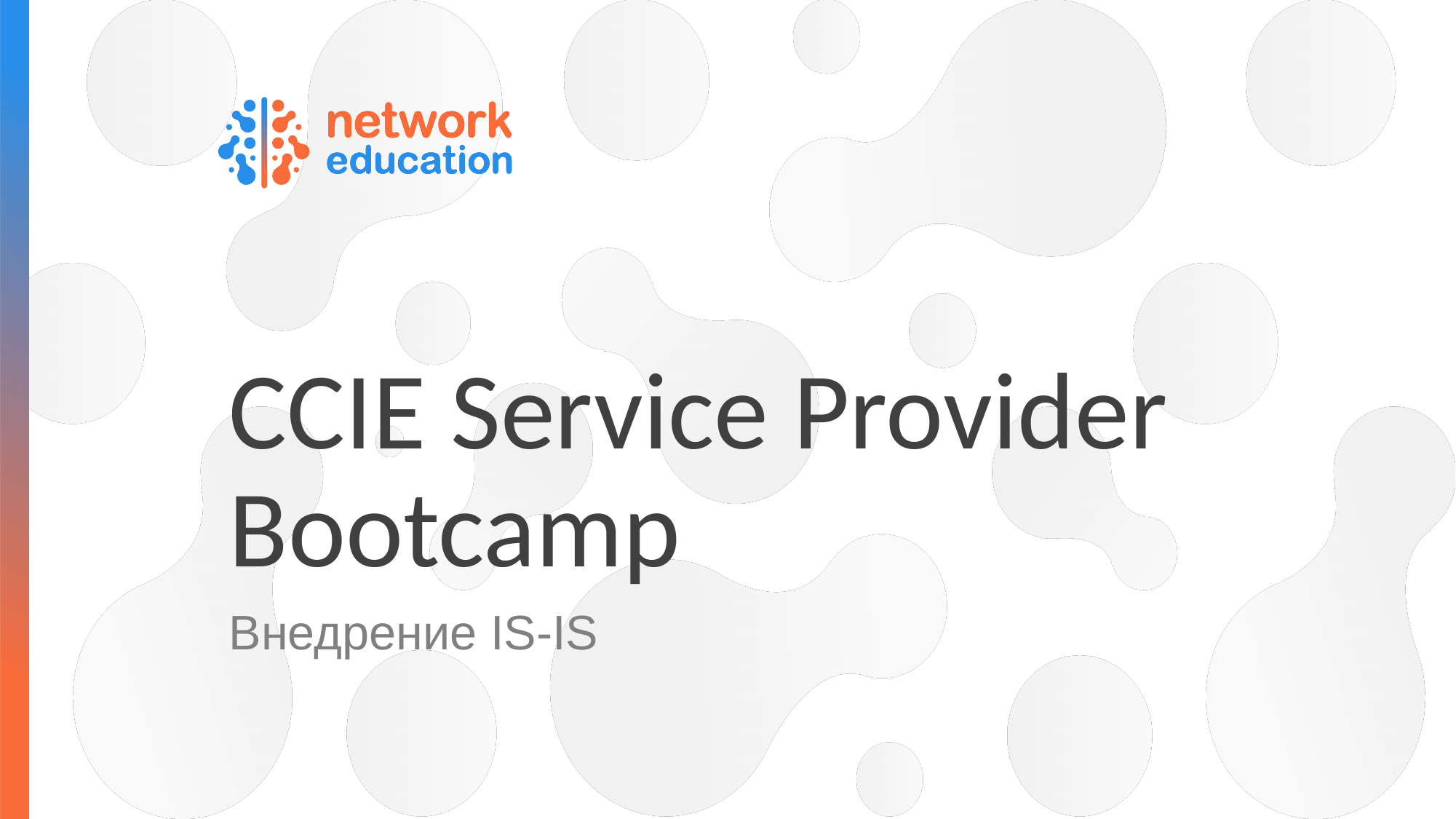

# CCIE Service Provider Bootcamp
Внедрение IS-IS